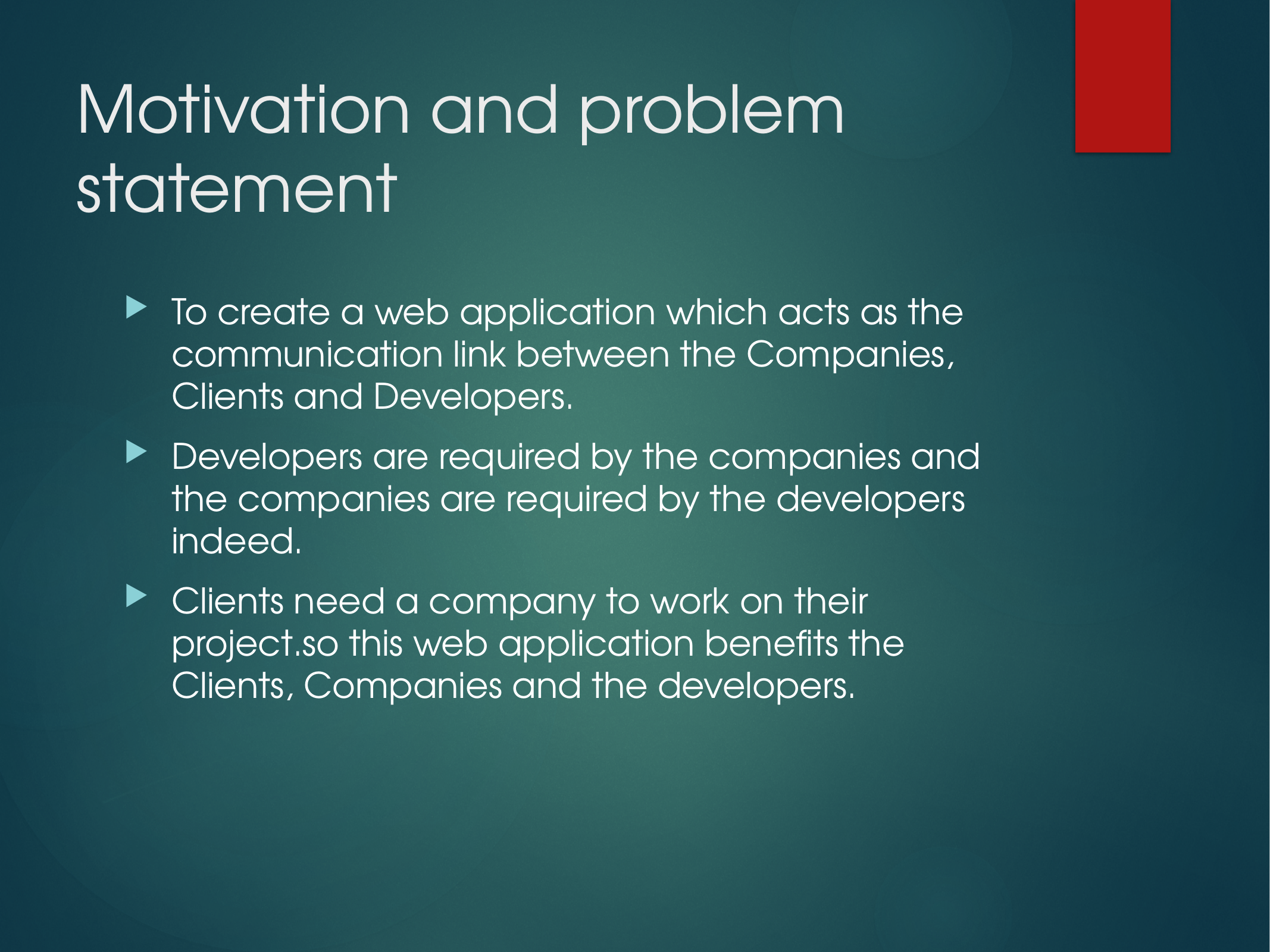

# Motivation and problem statement
To create a web application which acts as the communication link between the Companies, Clients and Developers.
Developers are required by the companies and the companies are required by the developers indeed.
Clients need a company to work on their project.so this web application benefits the Clients, Companies and the developers.